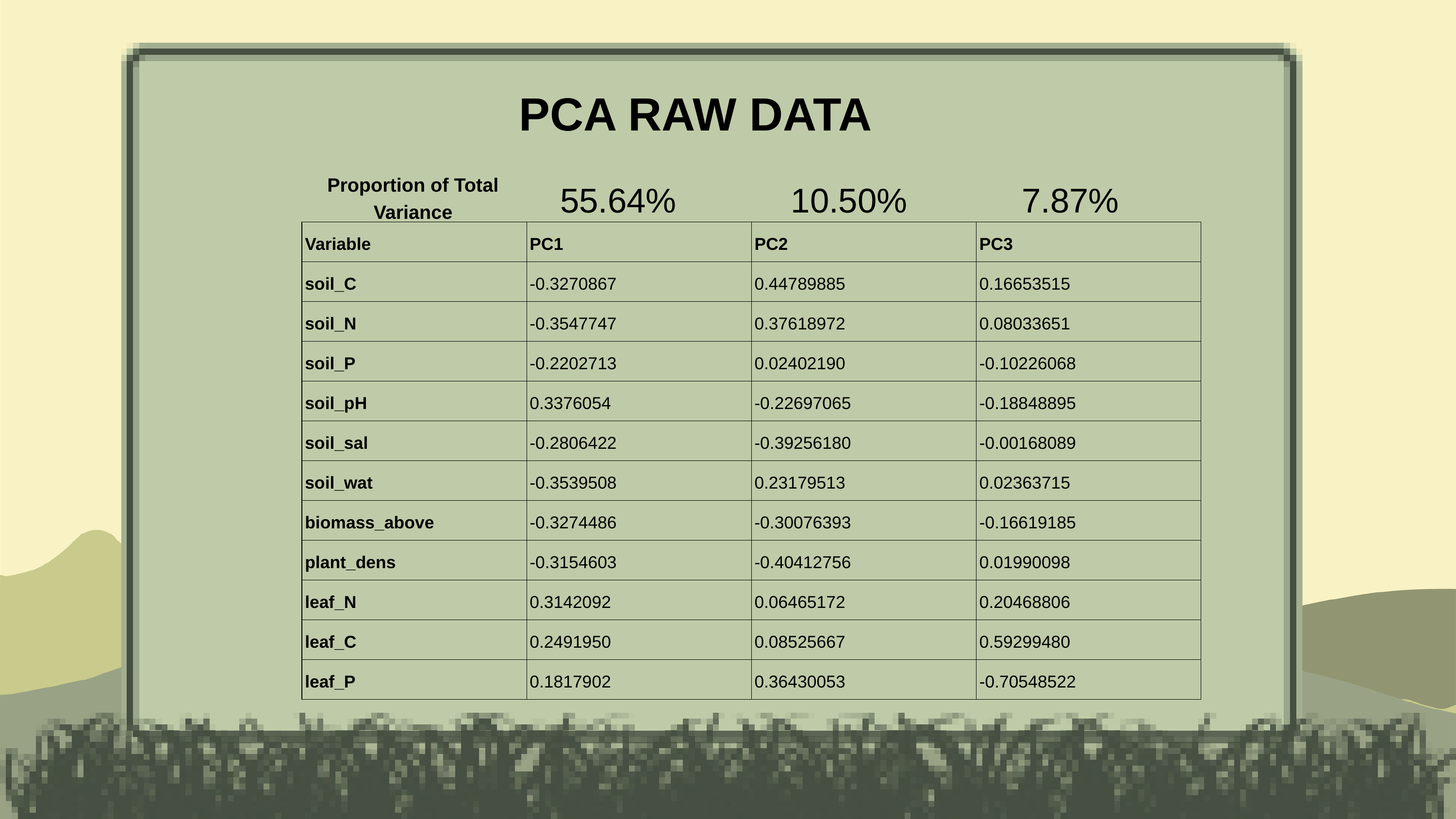

PCA RAW DATA
Proportion of Total Variance
55.64%            10.50%            7.87%

| Variable | PC1 | PC2 | PC3 |
| --- | --- | --- | --- |
| soil\_C | -0.3270867 | 0.44789885 | 0.16653515 |
| soil\_N | -0.3547747 | 0.37618972 | 0.08033651 |
| soil\_P | -0.2202713 | 0.02402190 | -0.10226068 |
| soil\_pH | 0.3376054 | -0.22697065 | -0.18848895 |
| soil\_sal | -0.2806422 | -0.39256180 | -0.00168089 |
| soil\_wat | -0.3539508 | 0.23179513 | 0.02363715 |
| biomass\_above | -0.3274486 | -0.30076393 | -0.16619185 |
| plant\_dens | -0.3154603 | -0.40412756 | 0.01990098 |
| leaf\_N | 0.3142092 | 0.06465172 | 0.20468806 |
| leaf\_C | 0.2491950 | 0.08525667 | 0.59299480 |
| leaf\_P | 0.1817902 | 0.36430053 | -0.70548522 |